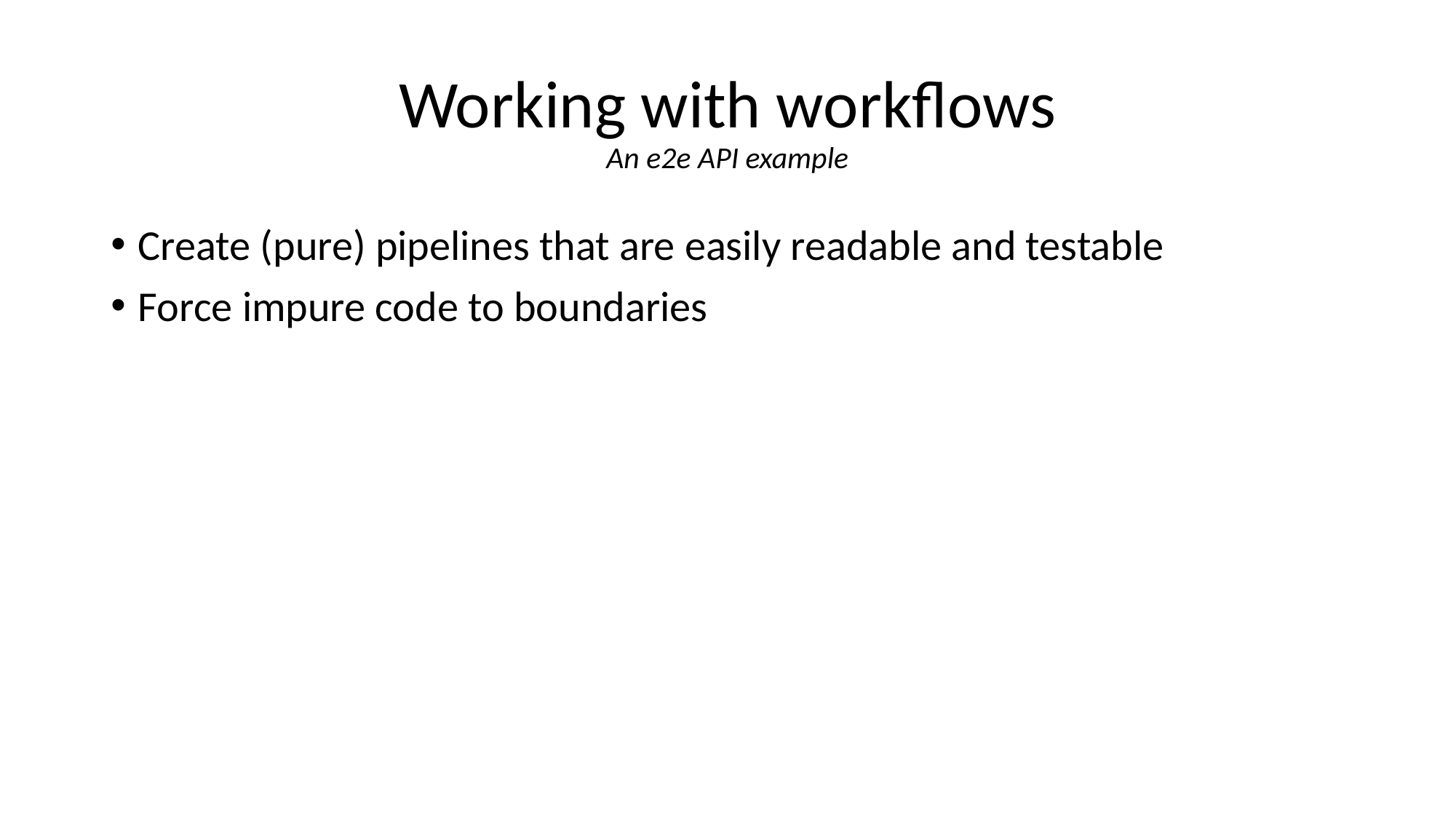

# Working with workflows An e2e API example
Create (pure) pipelines that are easily readable and testable
Force impure code to boundaries